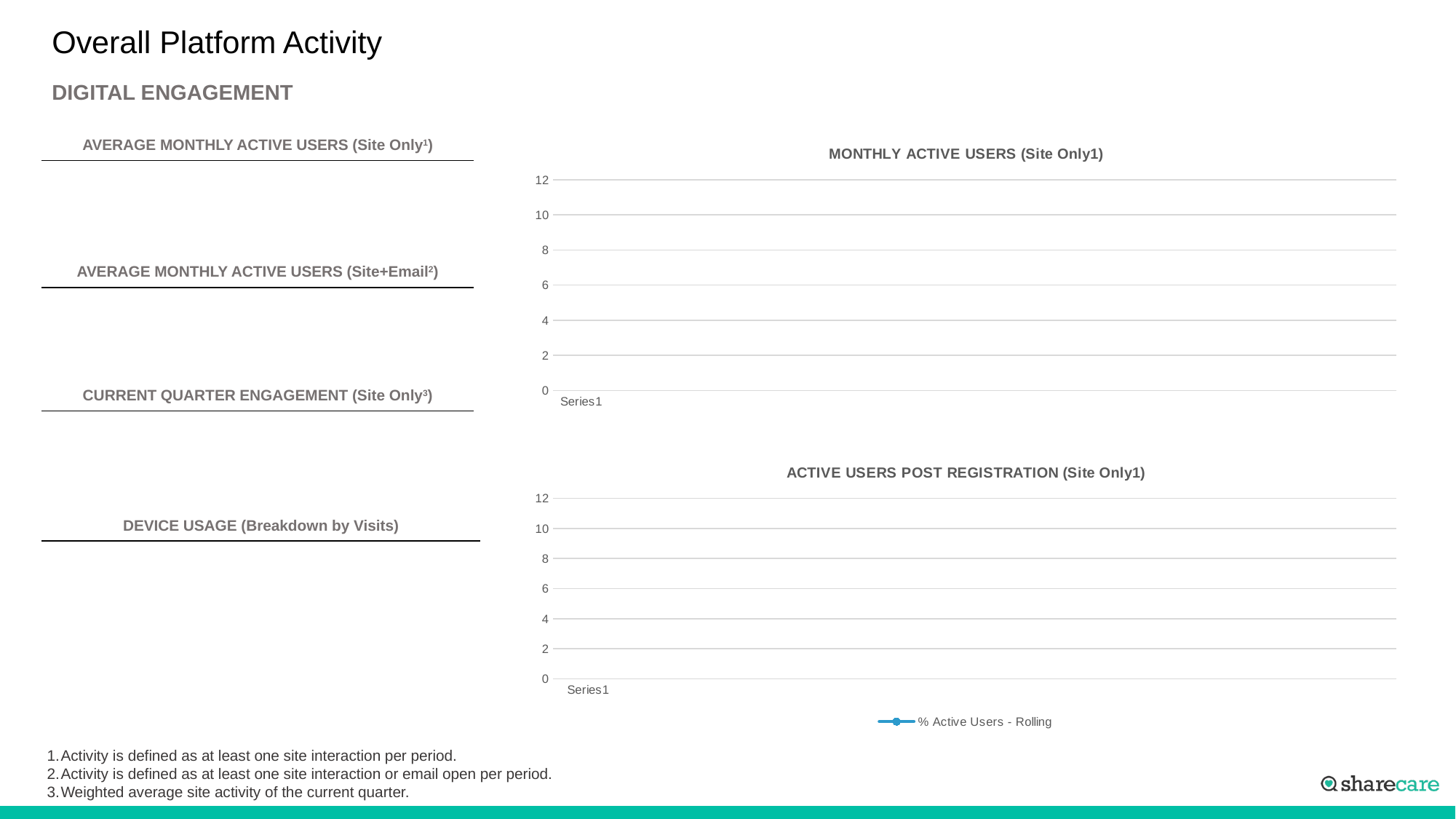

# Overall Platform Activity
DIGITAL ENGAGEMENT
| AVERAGE MONTHLY ACTIVE USERS (Site Only1) |
| --- |

### Chart: MONTHLY ACTIVE USERS (Site Only1)

| Category | Monthly Active Users |
|---|---|
|  | None |
|  | None |
|  | None |
|  | None |
|  | None |
|  | None |
|  | None |
|  | None |
|  | None |
|  | None |
|  | None |
|  | None |
|  | None |
|  | None |
|  | None |
| AVERAGE MONTHLY ACTIVE USERS (Site+Email2) |
| --- |

| CURRENT QUARTER ENGAGEMENT (Site Only3) |
| --- |

### Chart: ACTIVE USERS POST REGISTRATION (Site Only1)

| Category | % Active Users - Rolling |
|---|---|
|  | None |
|  | None |
|  | None |
|  | None |
|  | None |
|  | None |
|  | None |
|  | None |
|  | None |
|  | None |
|  | None |
|  | None |
| DEVICE USAGE (Breakdown by Visits) |
| --- |

### Chart

| Category | Visits |
|---|---|
|  | None |
|  | None |
|  | None |
Activity is defined as at least one site interaction per period.
Activity is defined as at least one site interaction or email open per period.
Weighted average site activity of the current quarter.